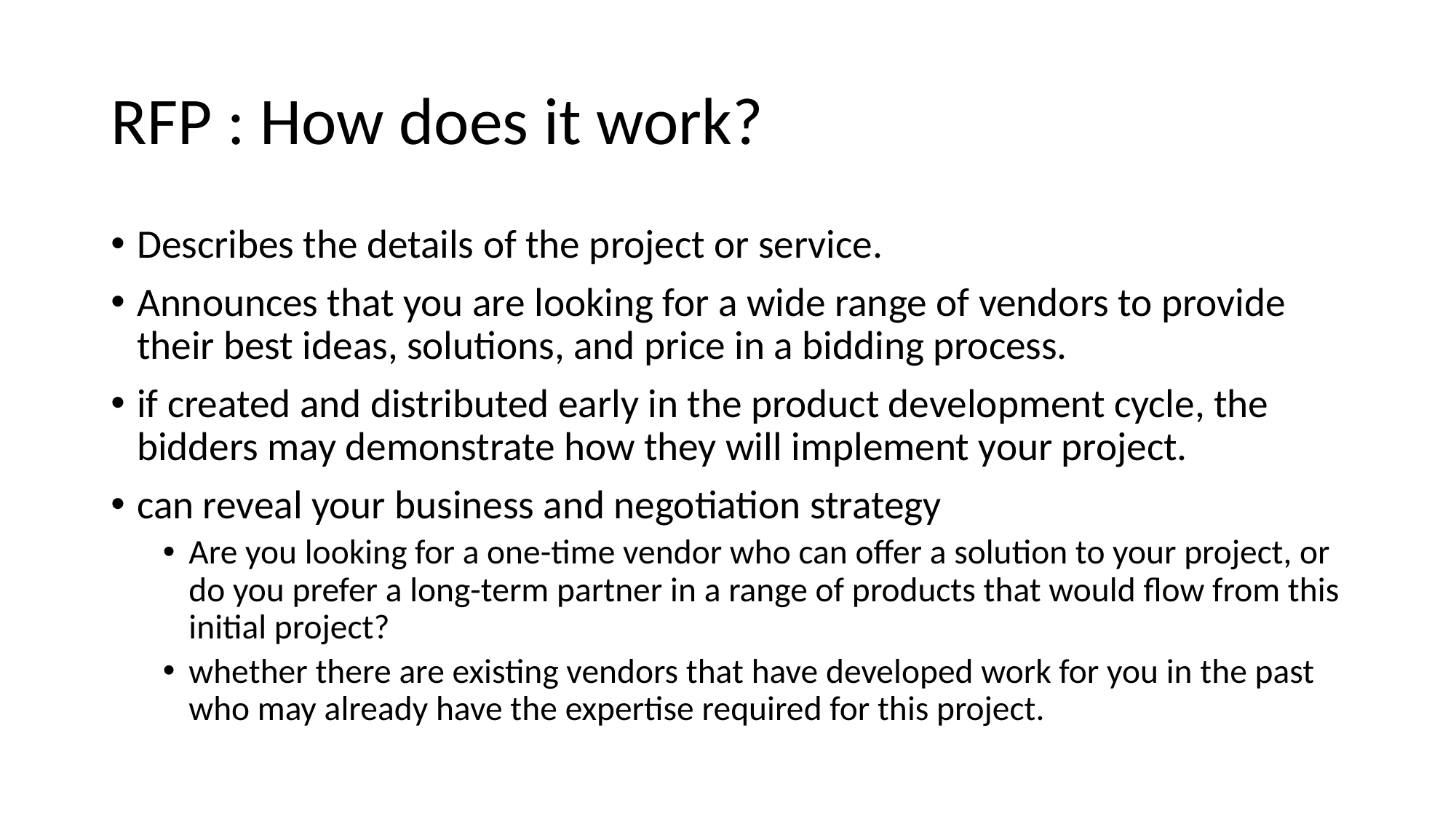

# RFP : How does it work?
Describes the details of the project or service.
Announces that you are looking for a wide range of vendors to provide their best ideas, solutions, and price in a bidding process.
if created and distributed early in the product development cycle, the bidders may demonstrate how they will implement your project.
can reveal your business and negotiation strategy
Are you looking for a one-time vendor who can offer a solution to your project, or do you prefer a long-term partner in a range of products that would flow from this initial project?
whether there are existing vendors that have developed work for you in the past who may already have the expertise required for this project.